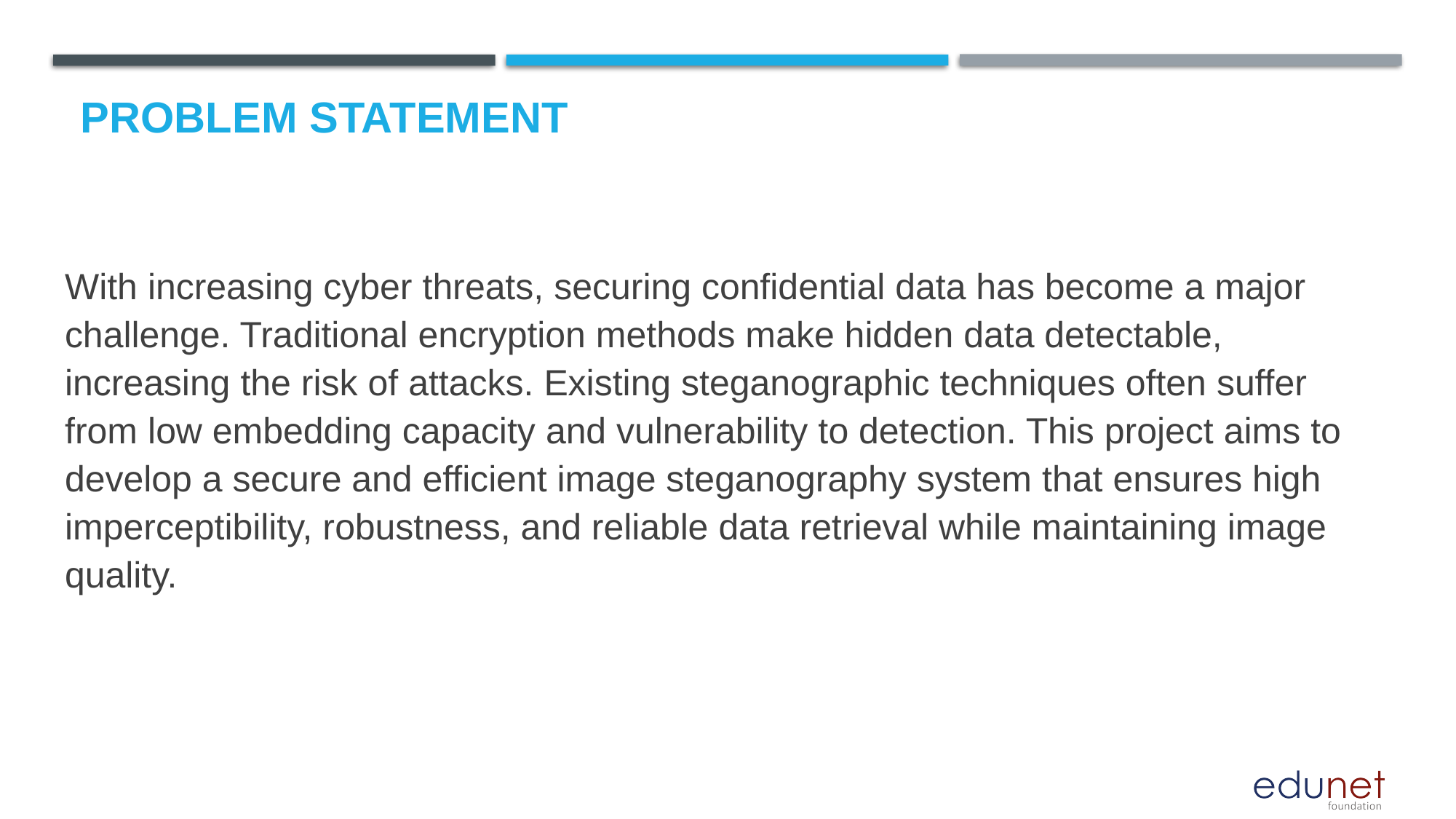

# Problem Statement
With increasing cyber threats, securing confidential data has become a major challenge. Traditional encryption methods make hidden data detectable, increasing the risk of attacks. Existing steganographic techniques often suffer from low embedding capacity and vulnerability to detection. This project aims to develop a secure and efficient image steganography system that ensures high imperceptibility, robustness, and reliable data retrieval while maintaining image quality.